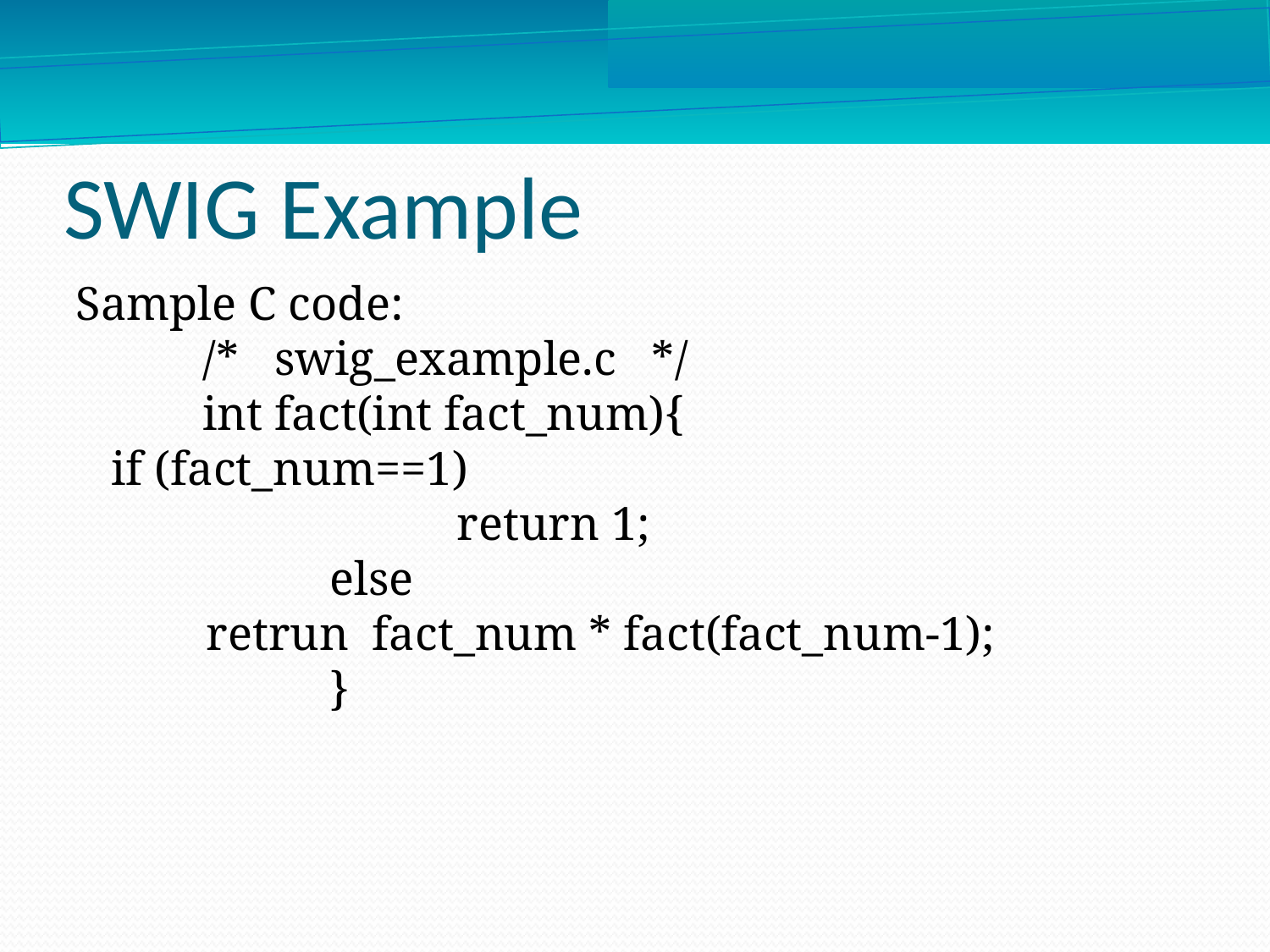

SWIG Example
Sample C code:
	/*   swig_example.c   */
	int fact(int fact_num){
   if (fact_num==1)
			return 1;
		else
           retrun  fact_num * fact(fact_num-1);
		}